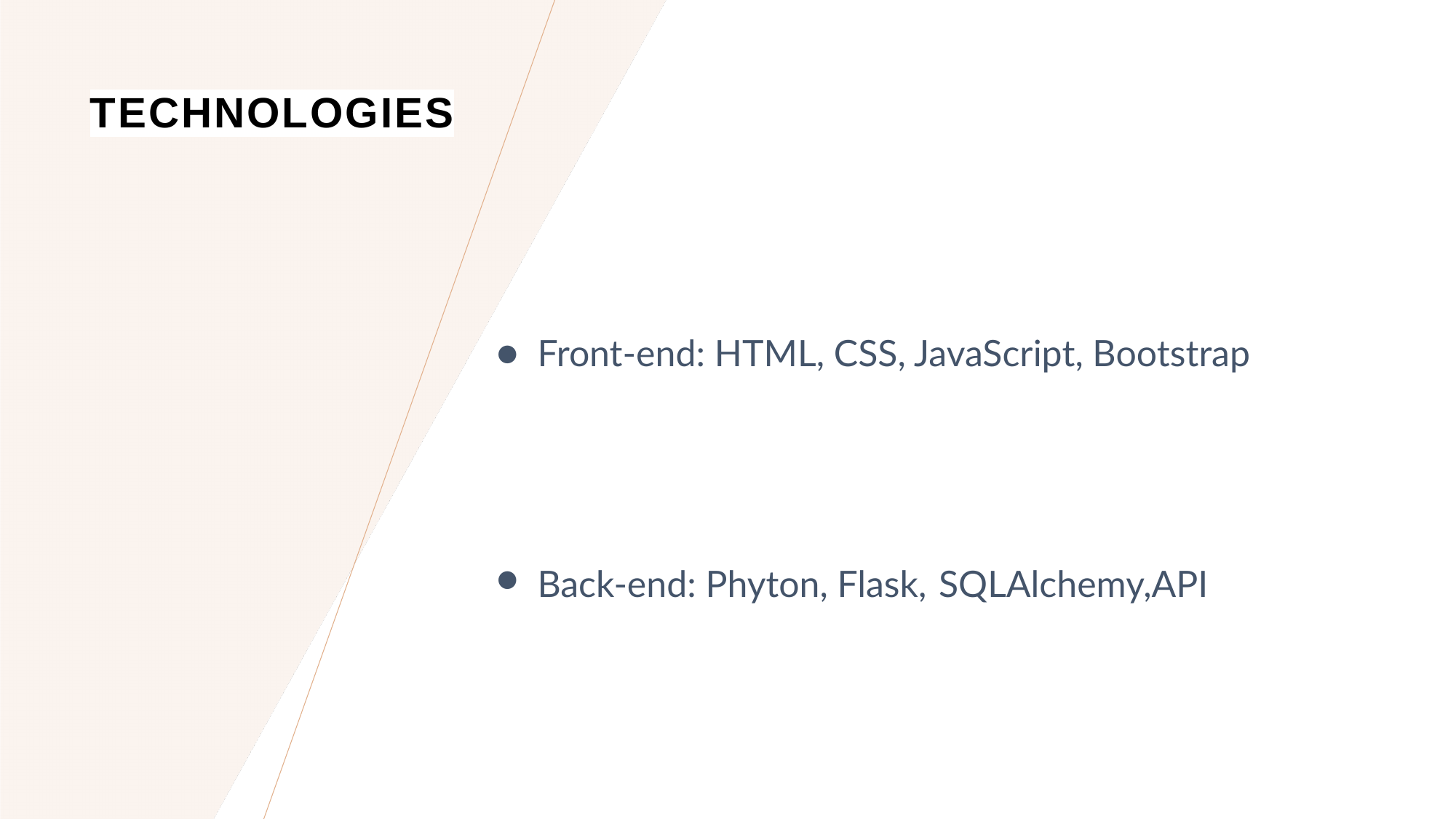

# Technologies
Front-end: HTML, CSS, JavaScript, Bootstrap

Back-end: Phyton, Flask, SQLAlchemy,API